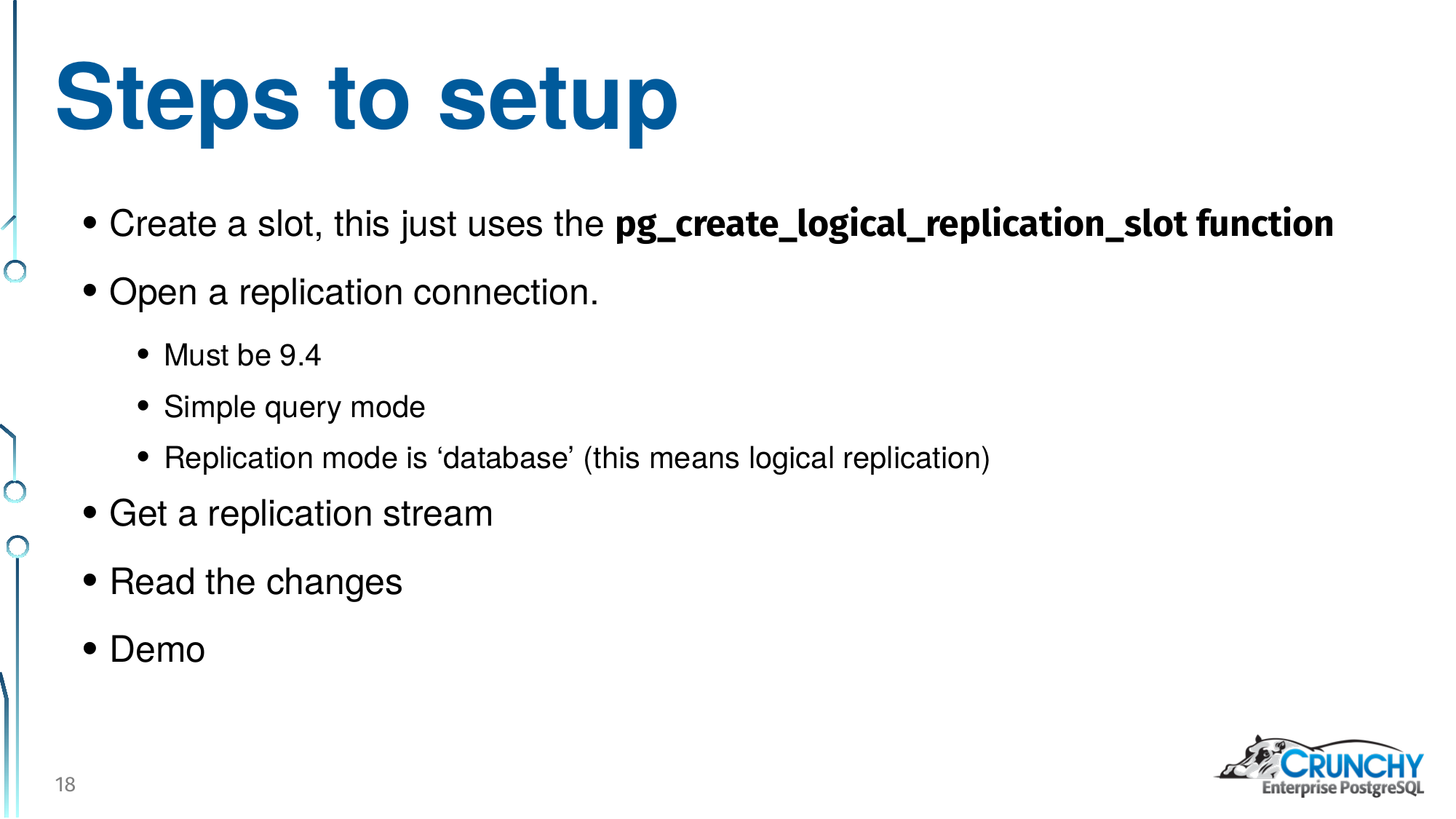

# Steps to setup
Create a slot, this just uses the pg_create_logical_replication_slot function
Open a replication connection.
Must be 9.4
Simple query mode
Replication mode is ‘database’ (this means logical replication)
Get a replication stream
Read the changes
Demo

18